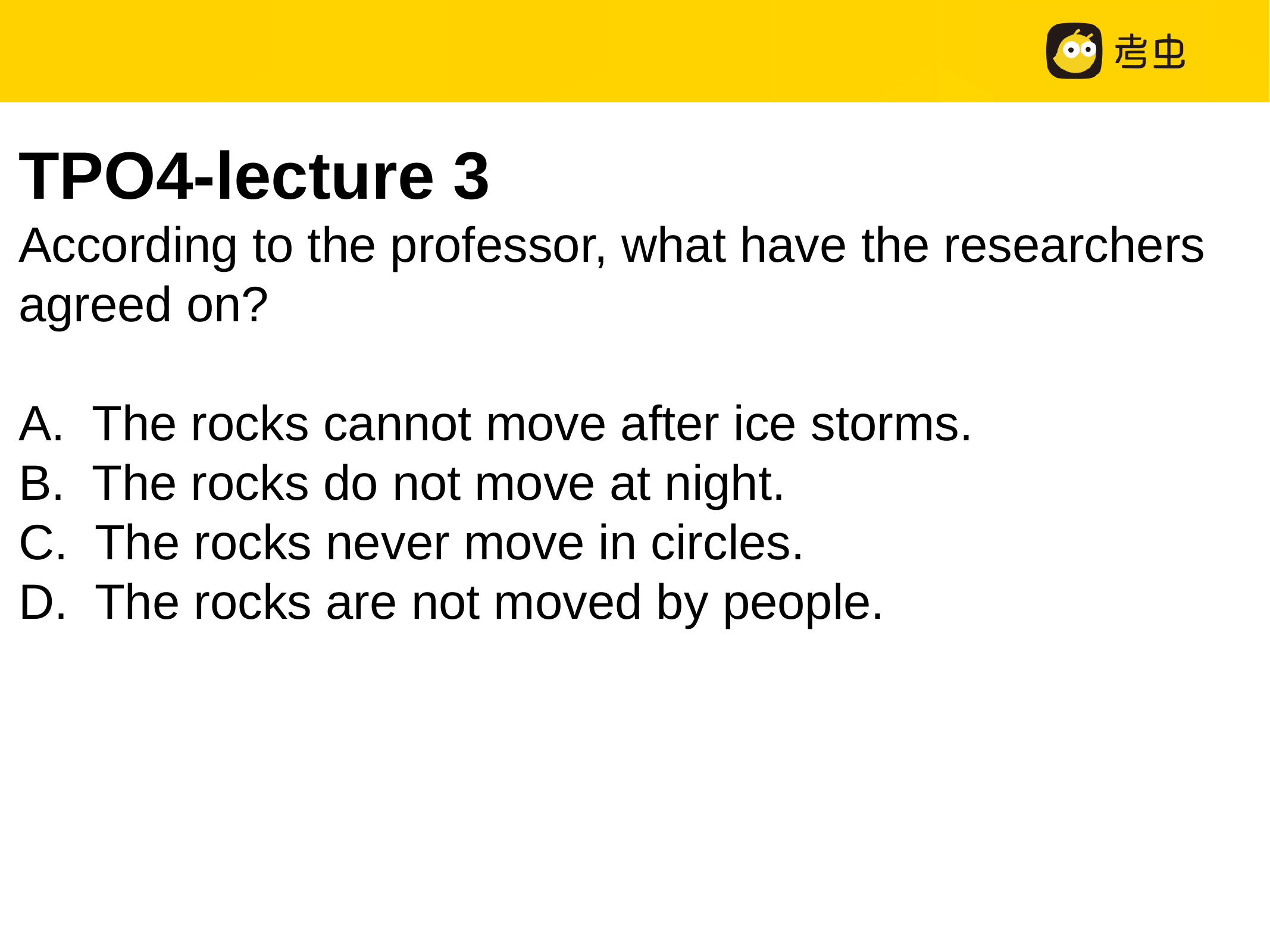

TPO4-lecture 3
According to the professor, what have the researchers agreed on?

A.  The rocks cannot move after ice storms.
B.  The rocks do not move at night.
C.  The rocks never move in circles.
D.  The rocks are not moved by people.